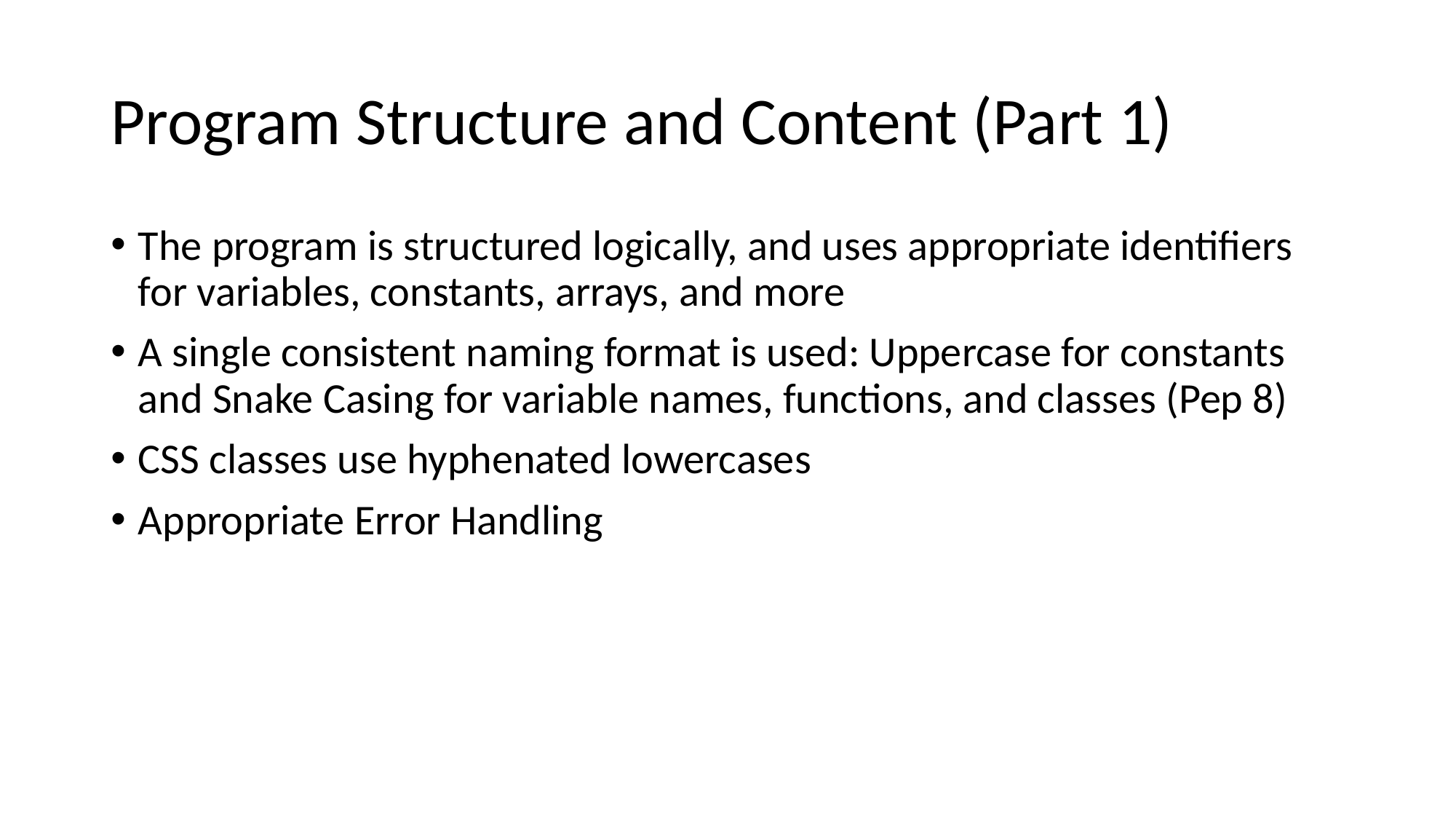

# Program Structure and Content (Part 1)
The program is structured logically, and uses appropriate identifiers for variables, constants, arrays, and more
A single consistent naming format is used: Uppercase for constants and Snake Casing for variable names, functions, and classes (Pep 8)
CSS classes use hyphenated lowercases
Appropriate Error Handling